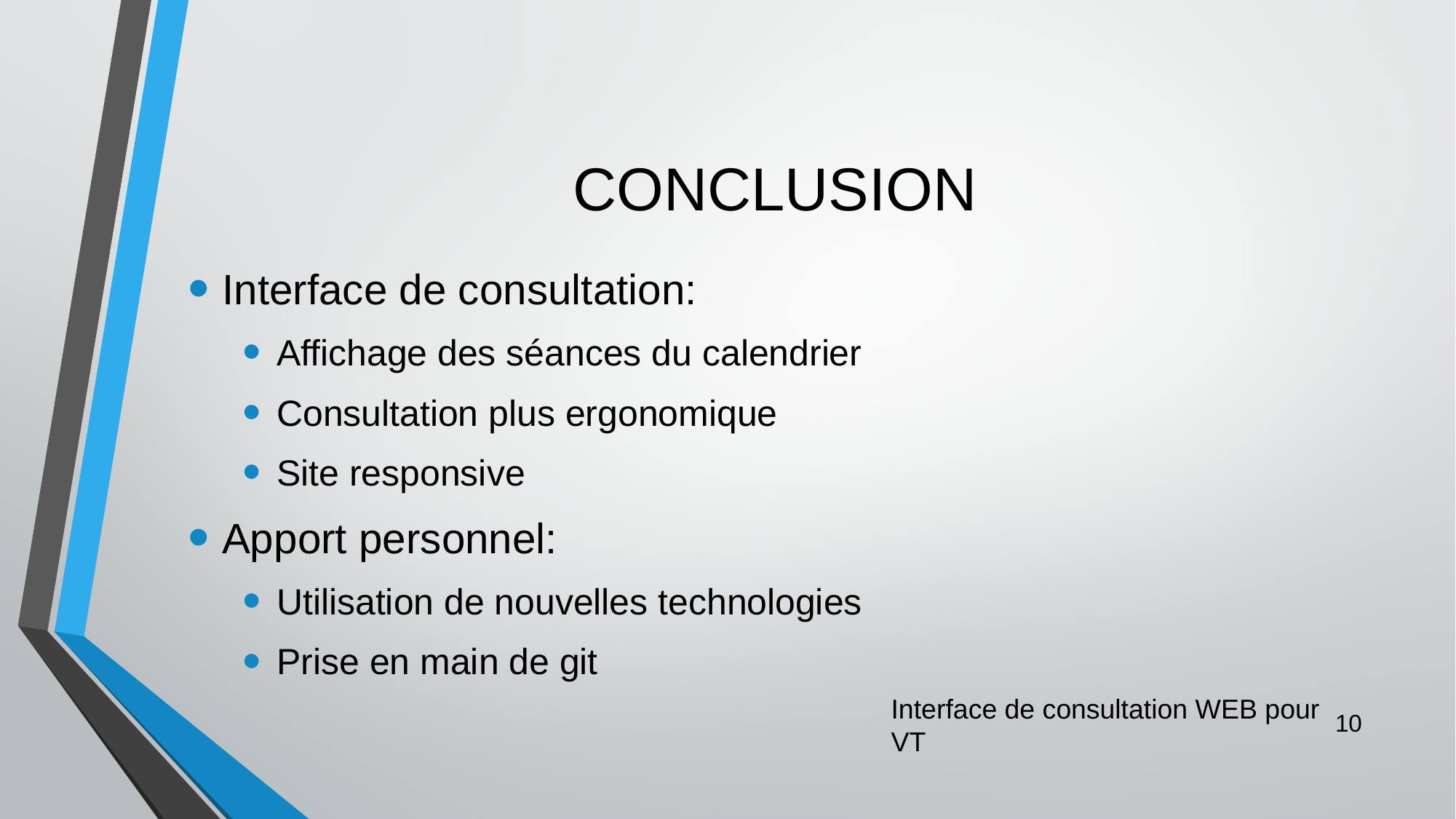

# CONCLUSION
Interface de consultation:
Affichage des séances du calendrier
Consultation plus ergonomique
Site responsive
Apport personnel:
Utilisation de nouvelles technologies
Prise en main de git

10
Interface de consultation WEB pour VT